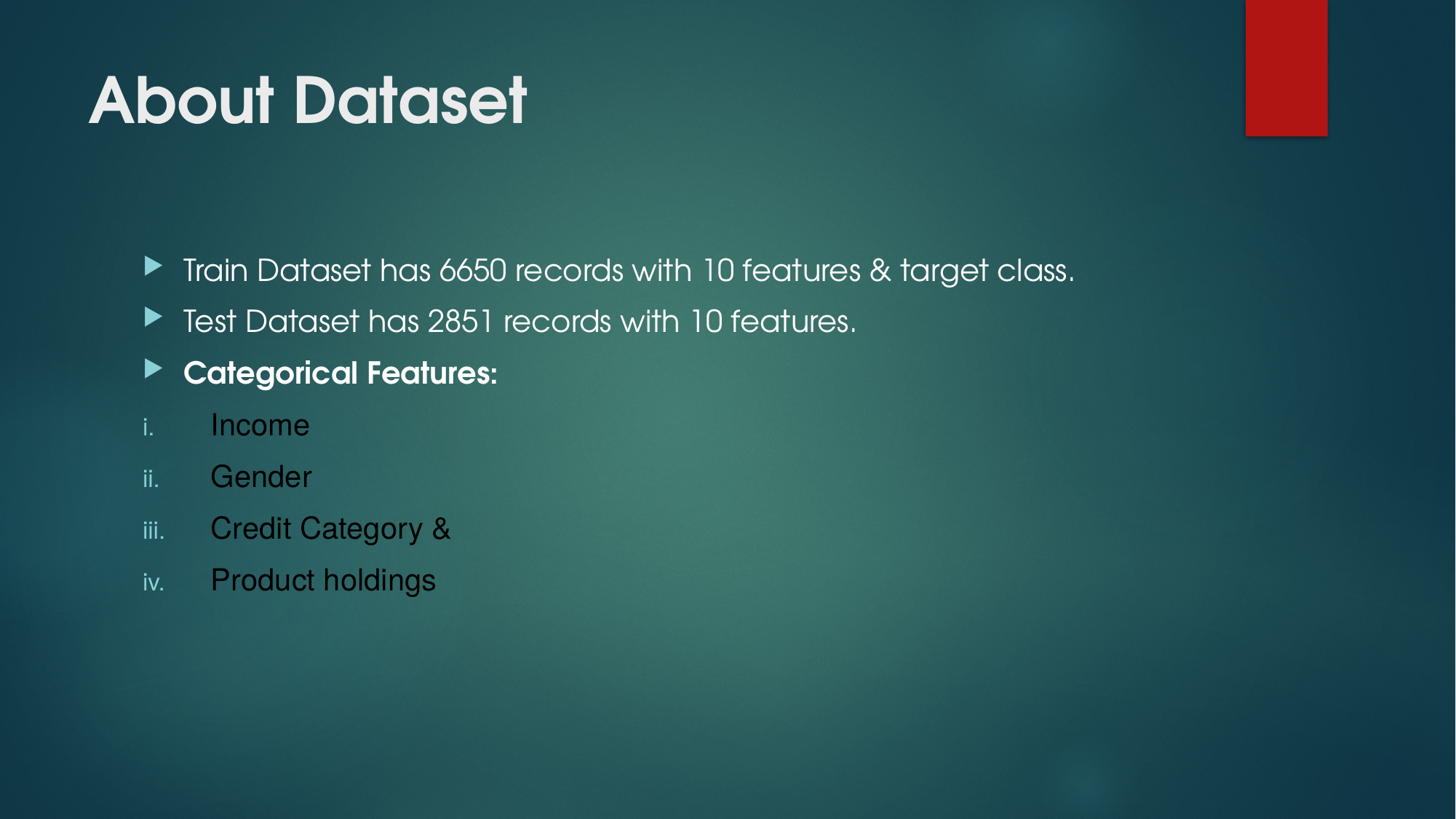

# About Dataset
Train Dataset has 6650 records with 10 features & target class.
Test Dataset has 2851 records with 10 features.
Categorical Features:
Income
Gender
Credit Category &
Product holdings